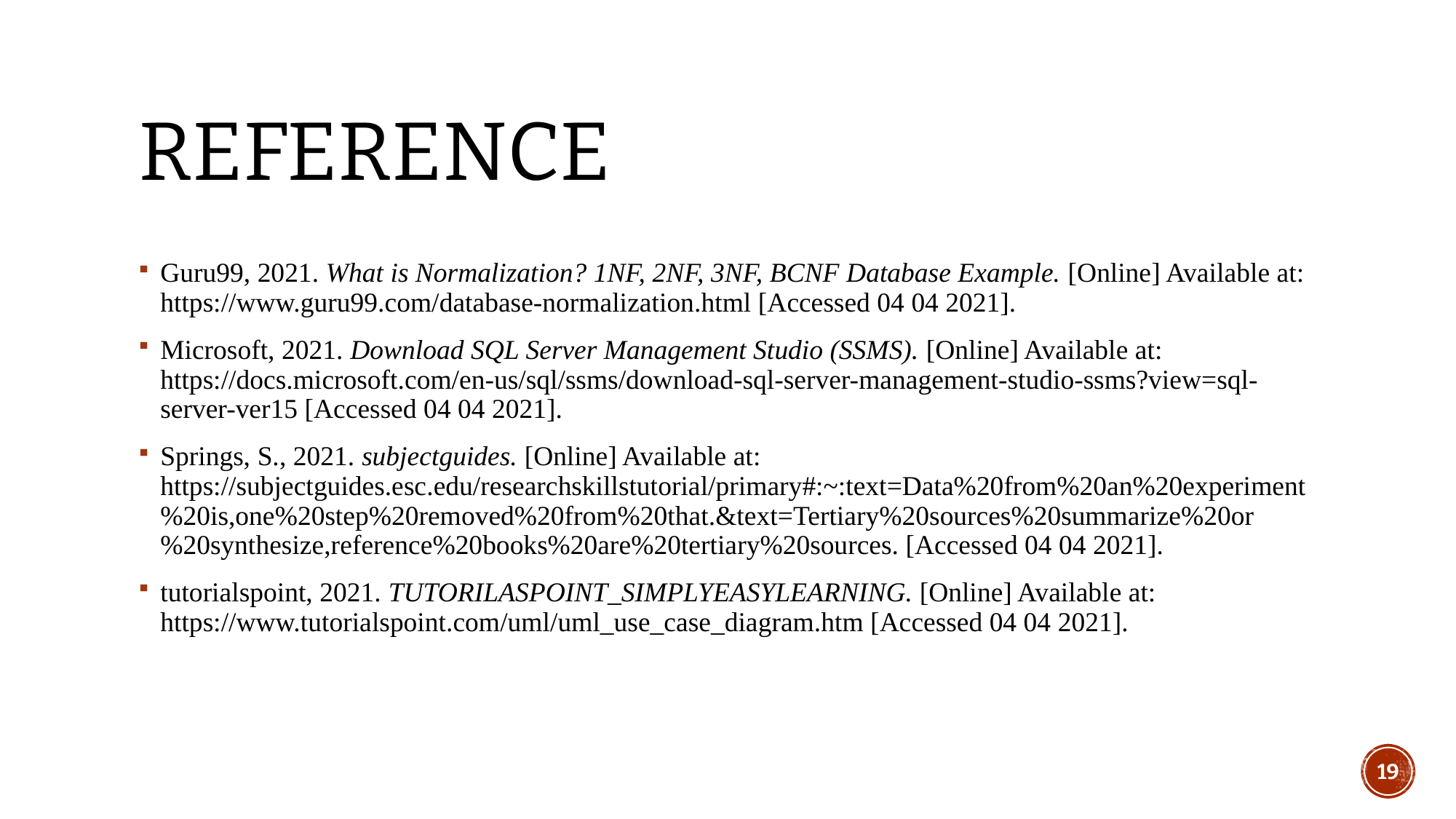

# Reference
Guru99, 2021. What is Normalization? 1NF, 2NF, 3NF, BCNF Database Example. [Online] Available at: https://www.guru99.com/database-normalization.html [Accessed 04 04 2021].
Microsoft, 2021. Download SQL Server Management Studio (SSMS). [Online] Available at: https://docs.microsoft.com/en-us/sql/ssms/download-sql-server-management-studio-ssms?view=sql-server-ver15 [Accessed 04 04 2021].
Springs, S., 2021. subjectguides. [Online] Available at: https://subjectguides.esc.edu/researchskillstutorial/primary#:~:text=Data%20from%20an%20experiment%20is,one%20step%20removed%20from%20that.&text=Tertiary%20sources%20summarize%20or%20synthesize,reference%20books%20are%20tertiary%20sources. [Accessed 04 04 2021].
tutorialspoint, 2021. TUTORILASPOINT_SIMPLYEASYLEARNING. [Online] Available at: https://www.tutorialspoint.com/uml/uml_use_case_diagram.htm [Accessed 04 04 2021].
19